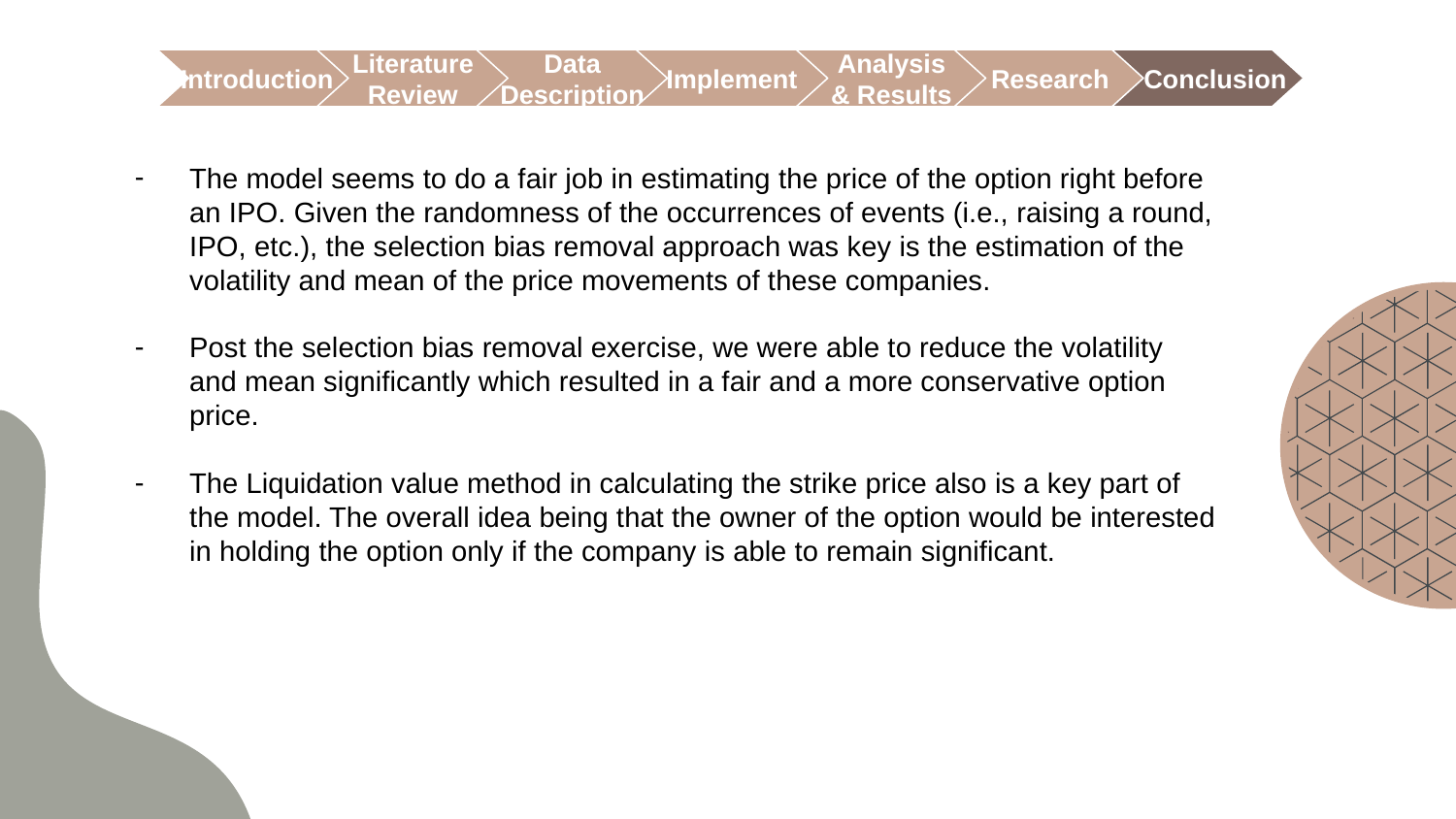

Research
  Conclusion
 Introduction
Literature
Review
Data
Description
Implement
Analysis
& Results
The model seems to do a fair job in estimating the price of the option right before an IPO. Given the randomness of the occurrences of events (i.e., raising a round, IPO, etc.), the selection bias removal approach was key is the estimation of the volatility and mean of the price movements of these companies.

Post the selection bias removal exercise, we were able to reduce the volatility and mean significantly which resulted in a fair and a more conservative option price.

The Liquidation value method in calculating the strike price also is a key part of the model. The overall idea being that the owner of the option would be interested in holding the option only if the company is able to remain significant.